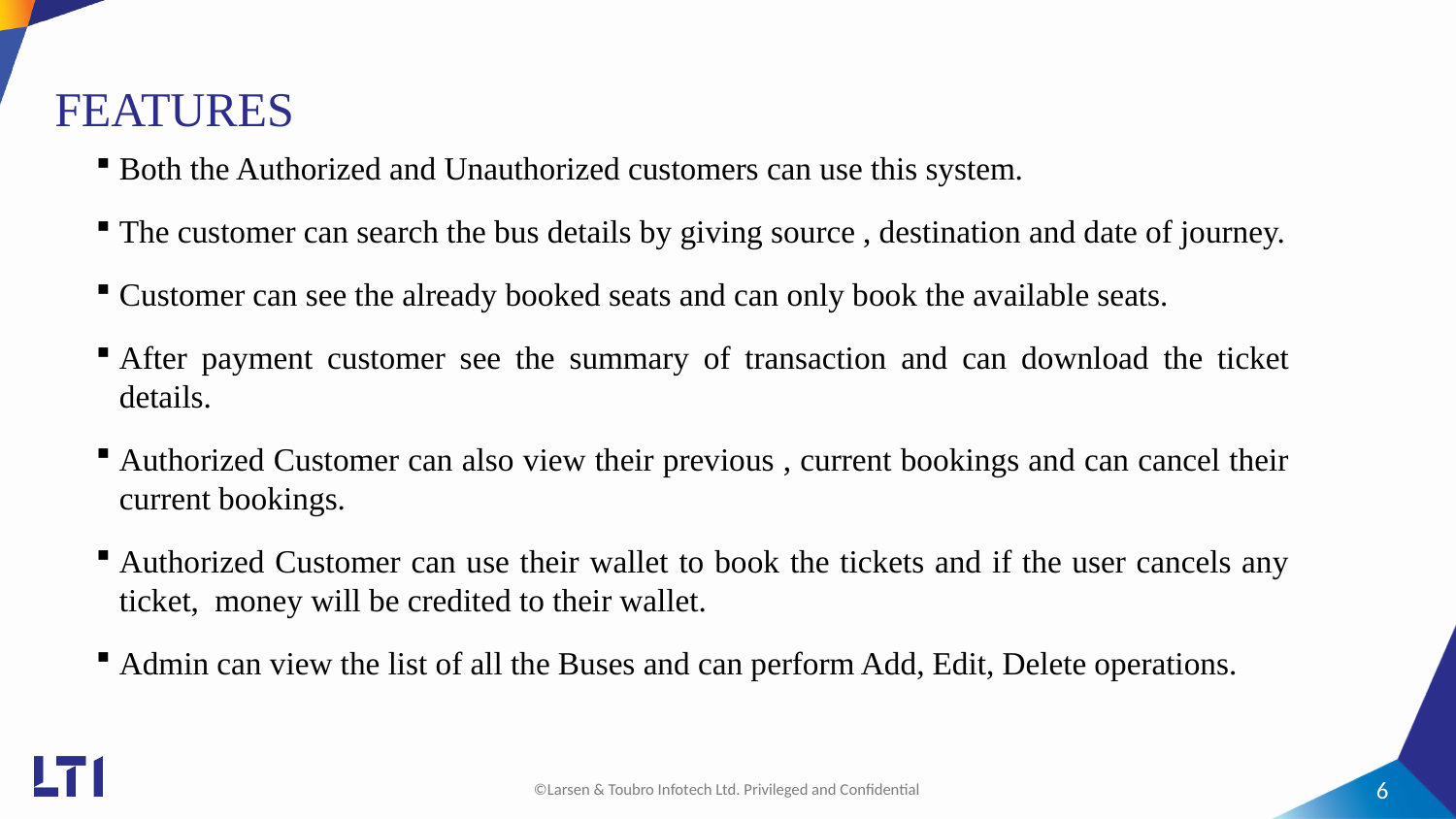

# FEATURES
Both the Authorized and Unauthorized customers can use this system.
The customer can search the bus details by giving source , destination and date of journey.
Customer can see the already booked seats and can only book the available seats.
After payment customer see the summary of transaction and can download the ticket details.
Authorized Customer can also view their previous , current bookings and can cancel their current bookings.
Authorized Customer can use their wallet to book the tickets and if the user cancels any ticket,  money will be credited to their wallet.
Admin can view the list of all the Buses and can perform Add, Edit, Delete operations.